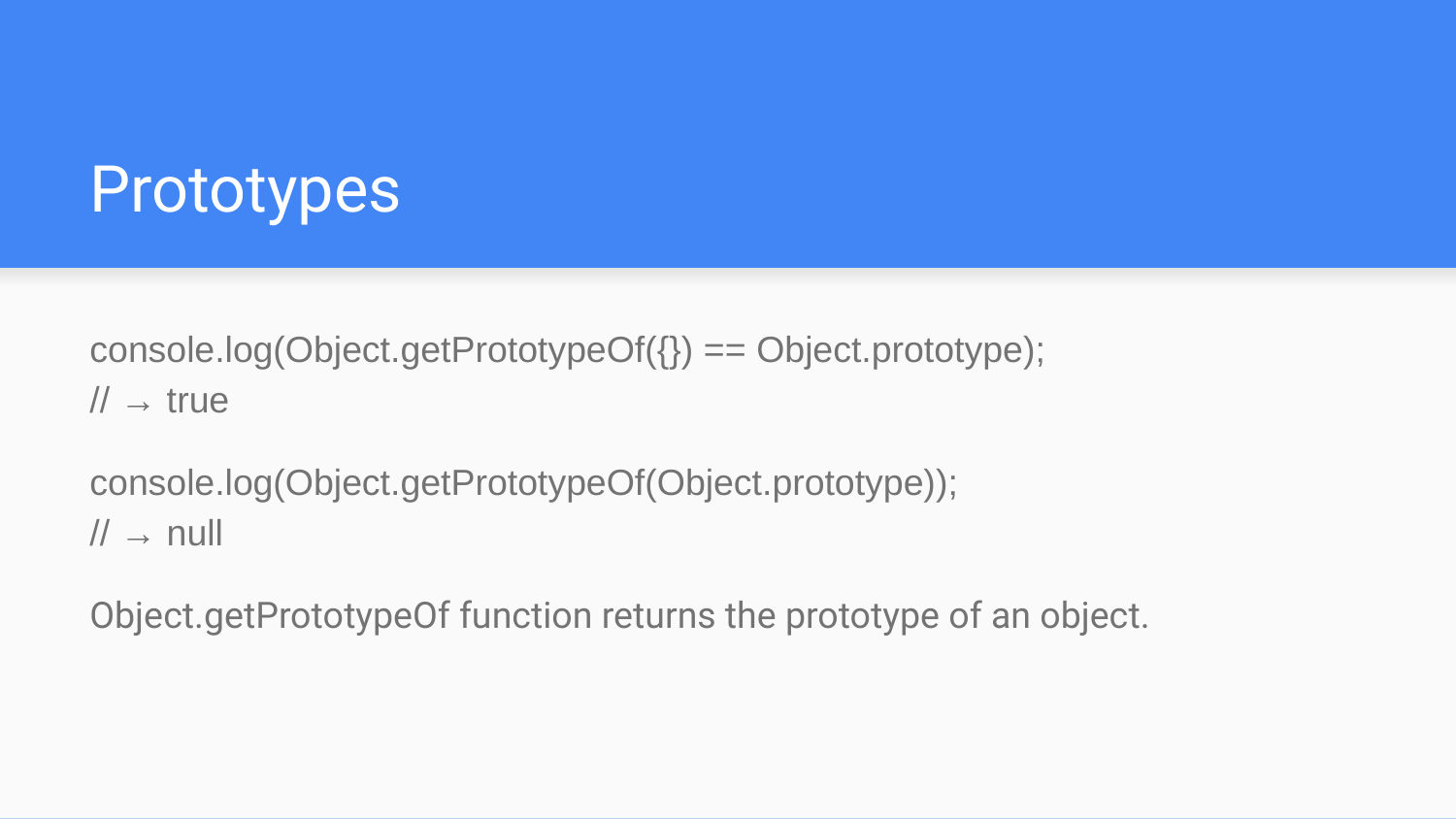

# Prototypes
console.log(Object.getPrototypeOf({}) == Object.prototype);
// → true
console.log(Object.getPrototypeOf(Object.prototype));
// → null
Object.getPrototypeOf function returns the prototype of an object.